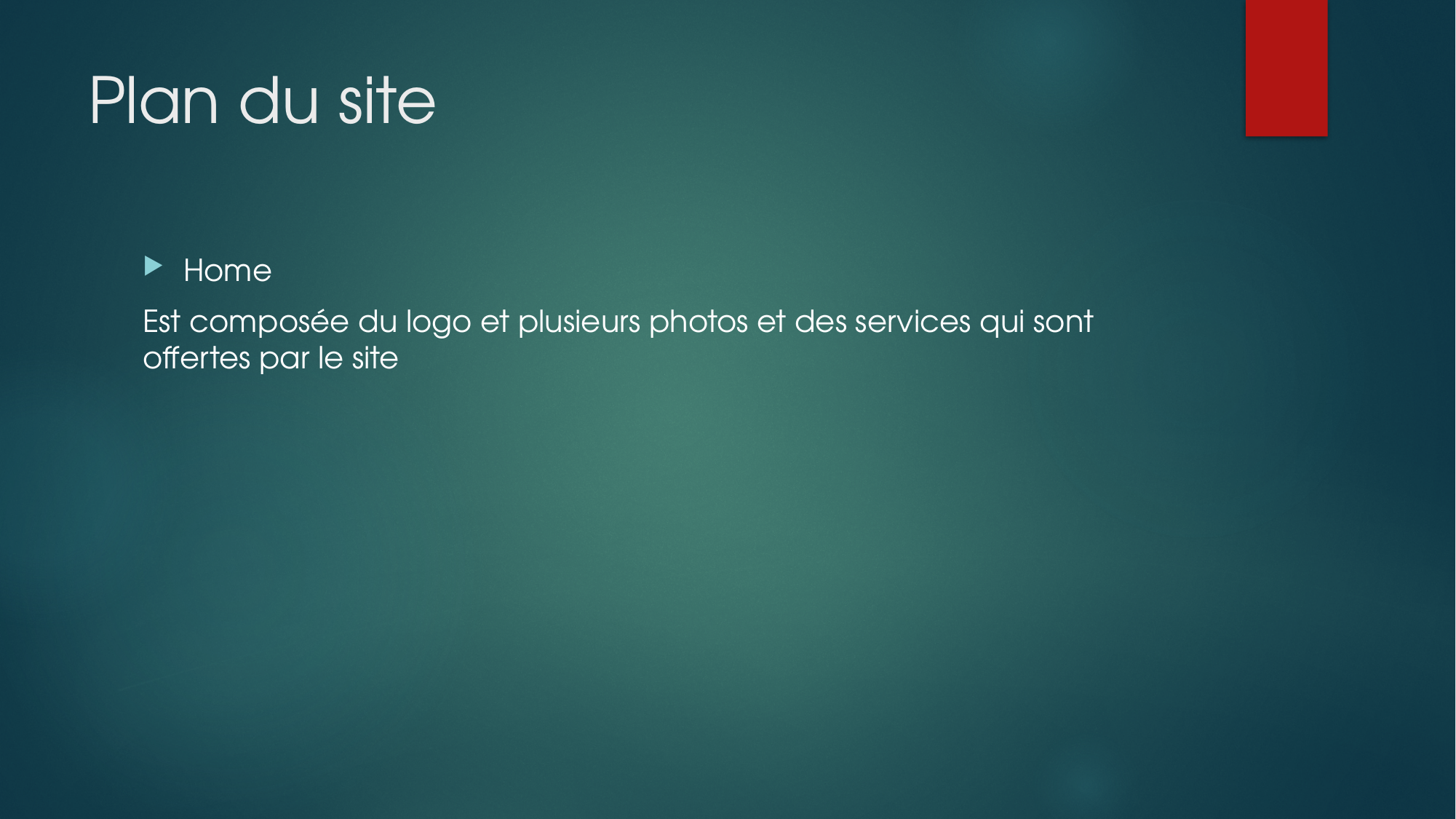

# Plan du site
Home
Est composée du logo et plusieurs photos et des services qui sont offertes par le site